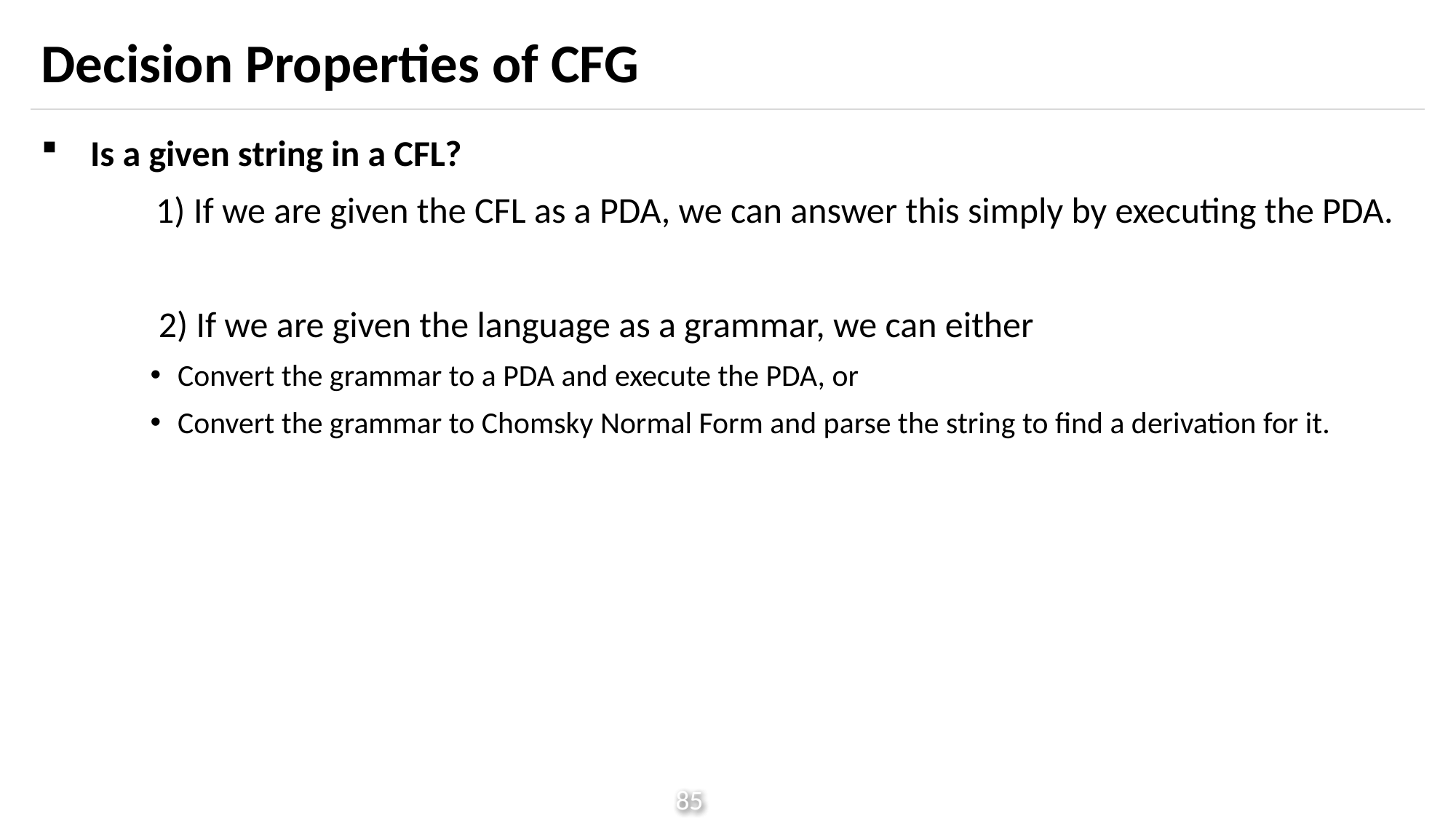

# Decision Properties of CFG
 Is a given string in a CFL?
              1) If we are given the CFL as a PDA, we can answer this simply by executing the PDA.

	 2) If we are given the language as a grammar, we can either
Convert the grammar to a PDA and execute the PDA, or
Convert the grammar to Chomsky Normal Form and parse the string to find a derivation for it.